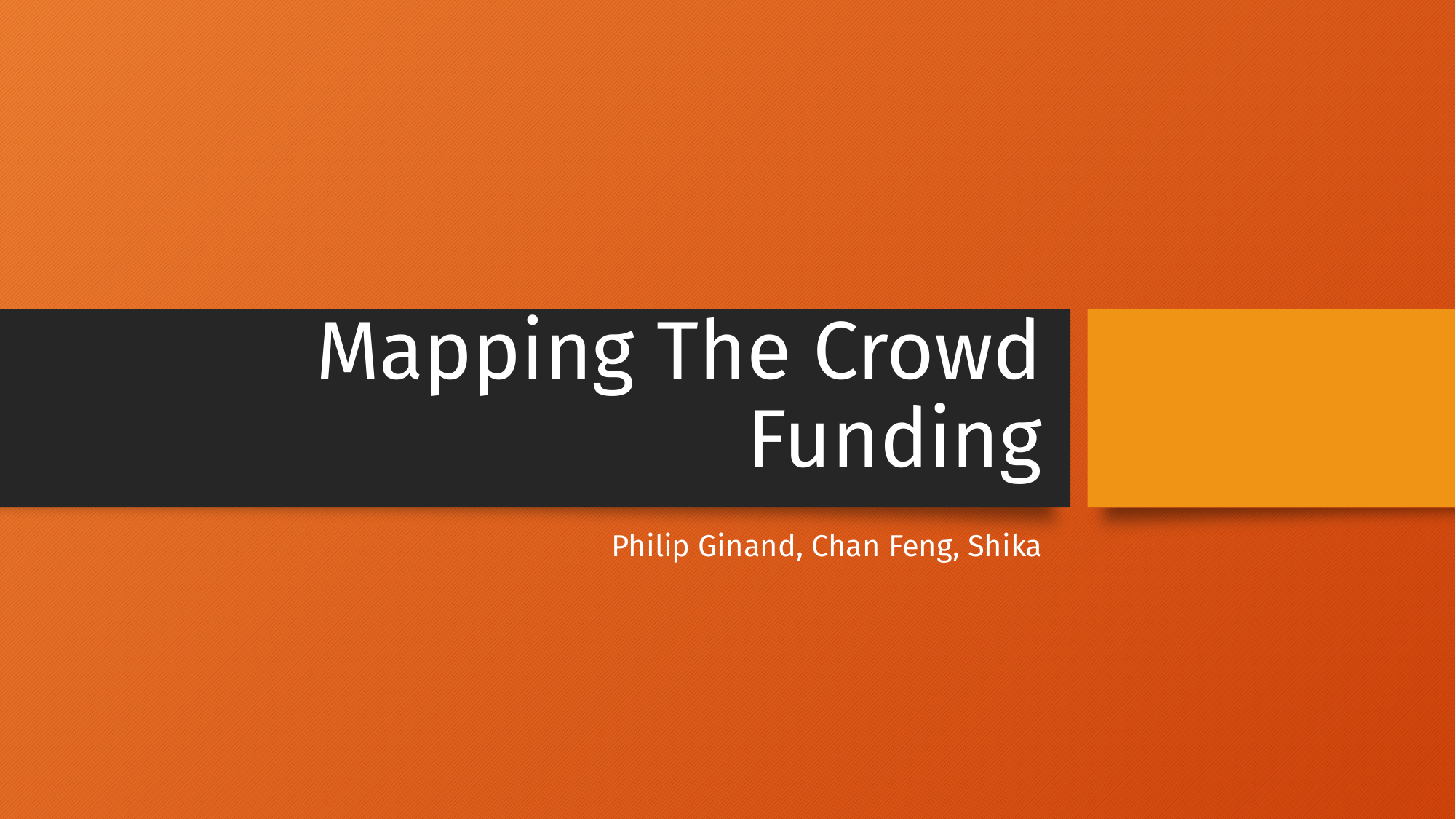

# Mapping The Crowd Funding
Philip Ginand, Chan Feng, Shika